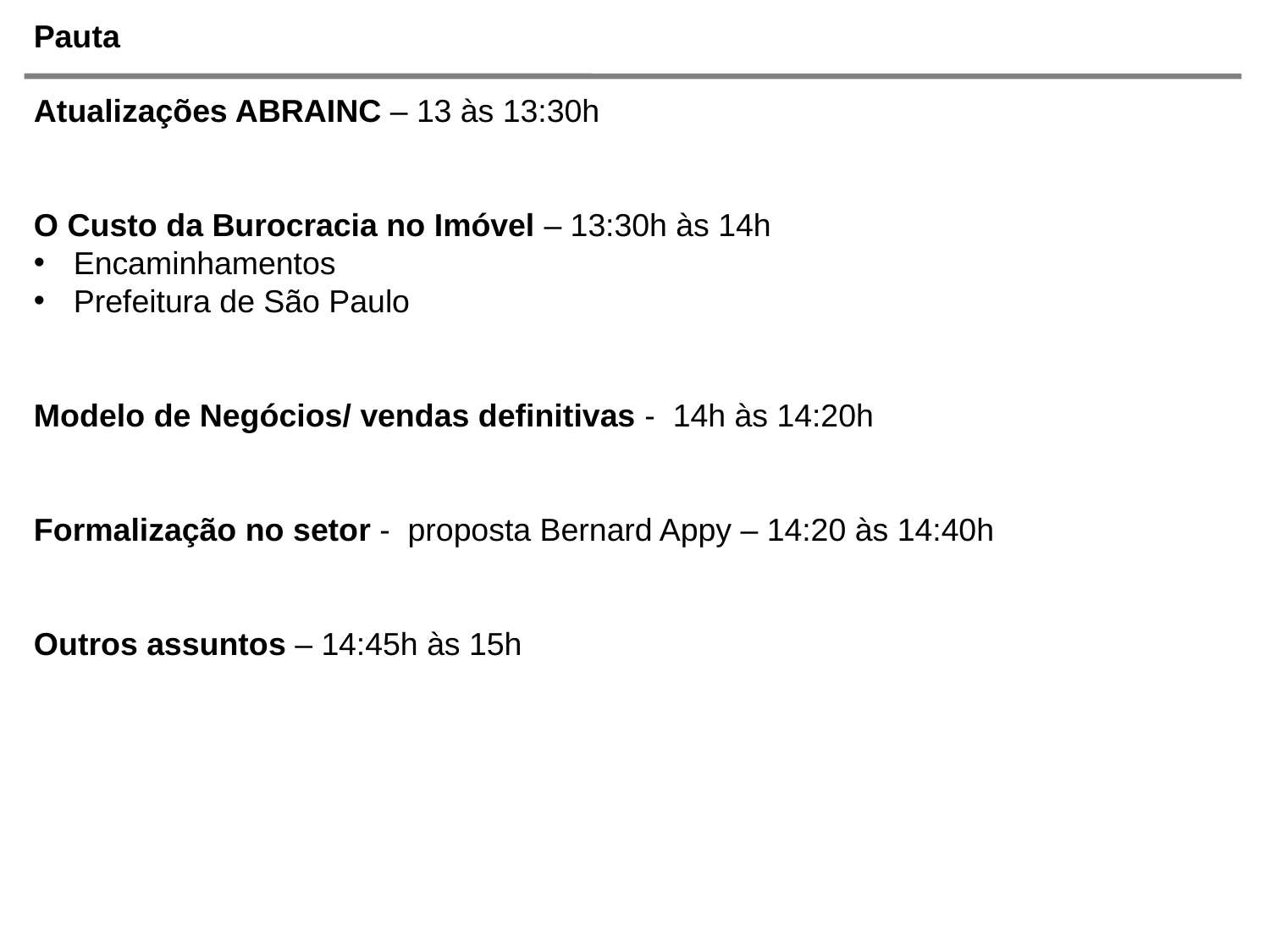

# Pauta

Atualizações ABRAINC – 13 às 13:30h

O Custo da Burocracia no Imóvel – 13:30h às 14h
Encaminhamentos
Prefeitura de São Paulo

Modelo de Negócios/ vendas definitivas -  14h às 14:20h

Formalização no setor -  proposta Bernard Appy – 14:20 às 14:40h

Outros assuntos – 14:45h às 15h